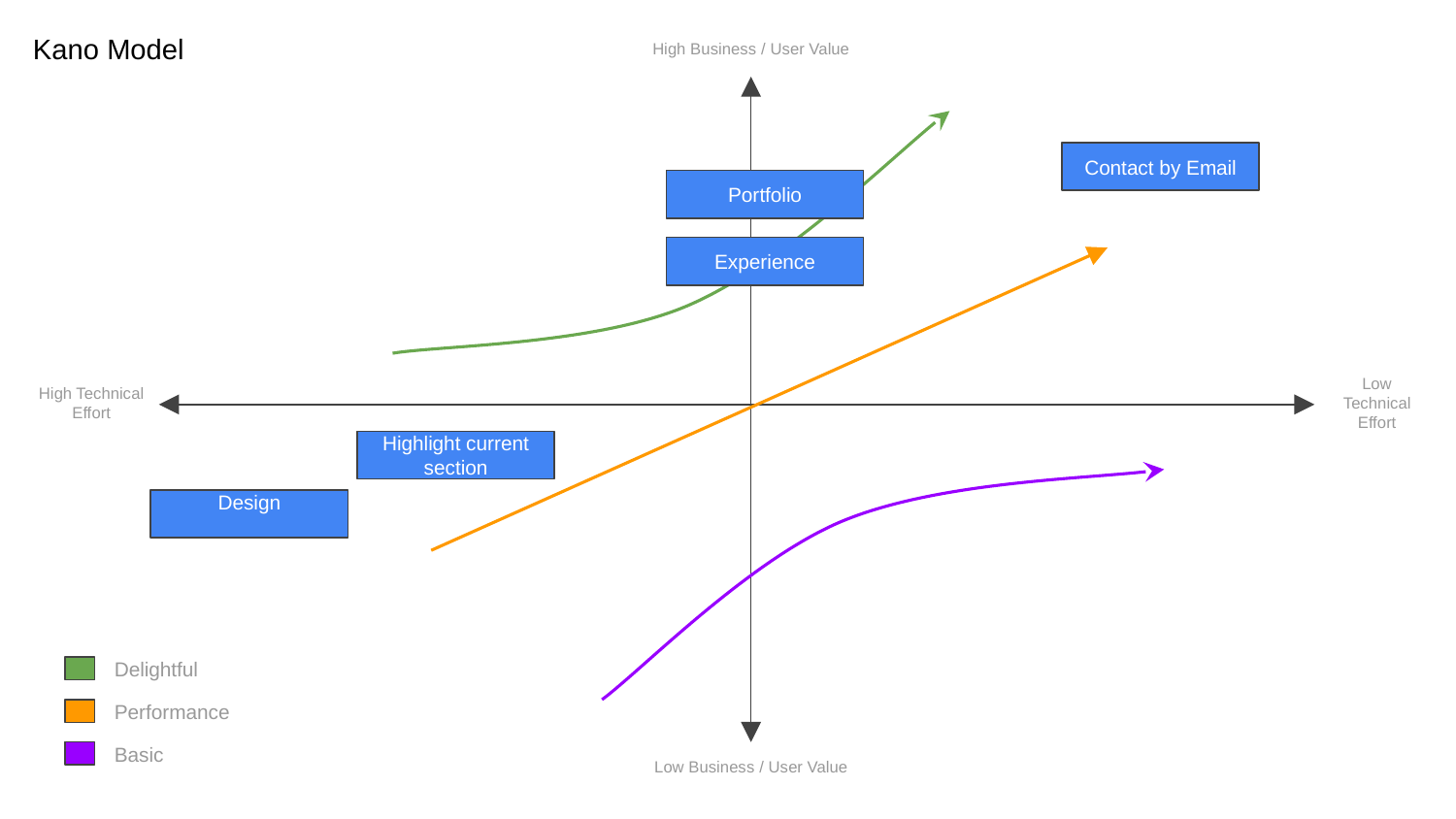

Kano Model
High Business / User Value

High Technical Effort
Low Technical Effort

Delightful

Performance

Basic

Low Business / User Value
Contact by Email
Portfolio
Experience
Highlight current section
Design